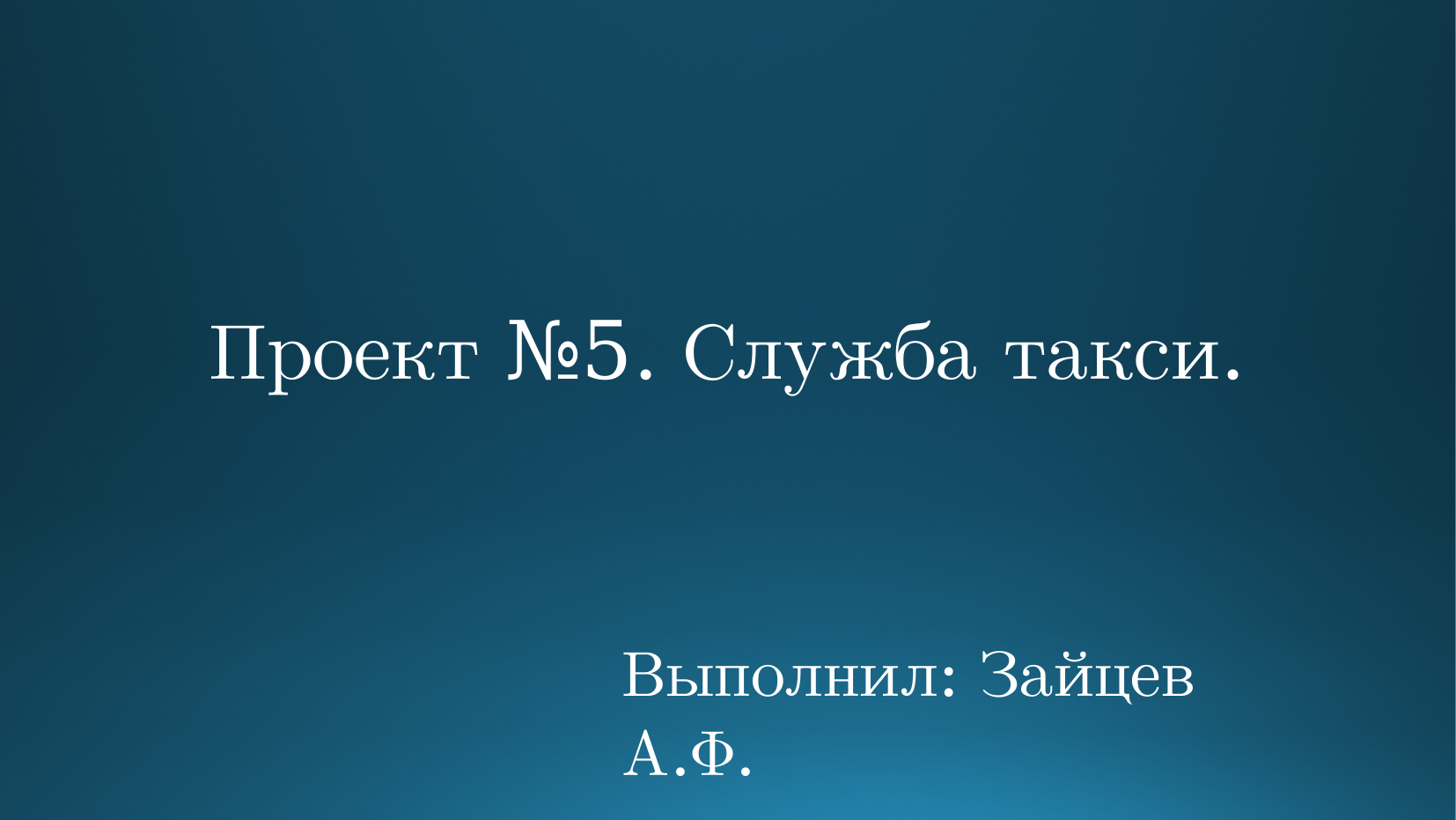

Проект №5. Служба такси.
Выполнил: Зайцев А.Ф.